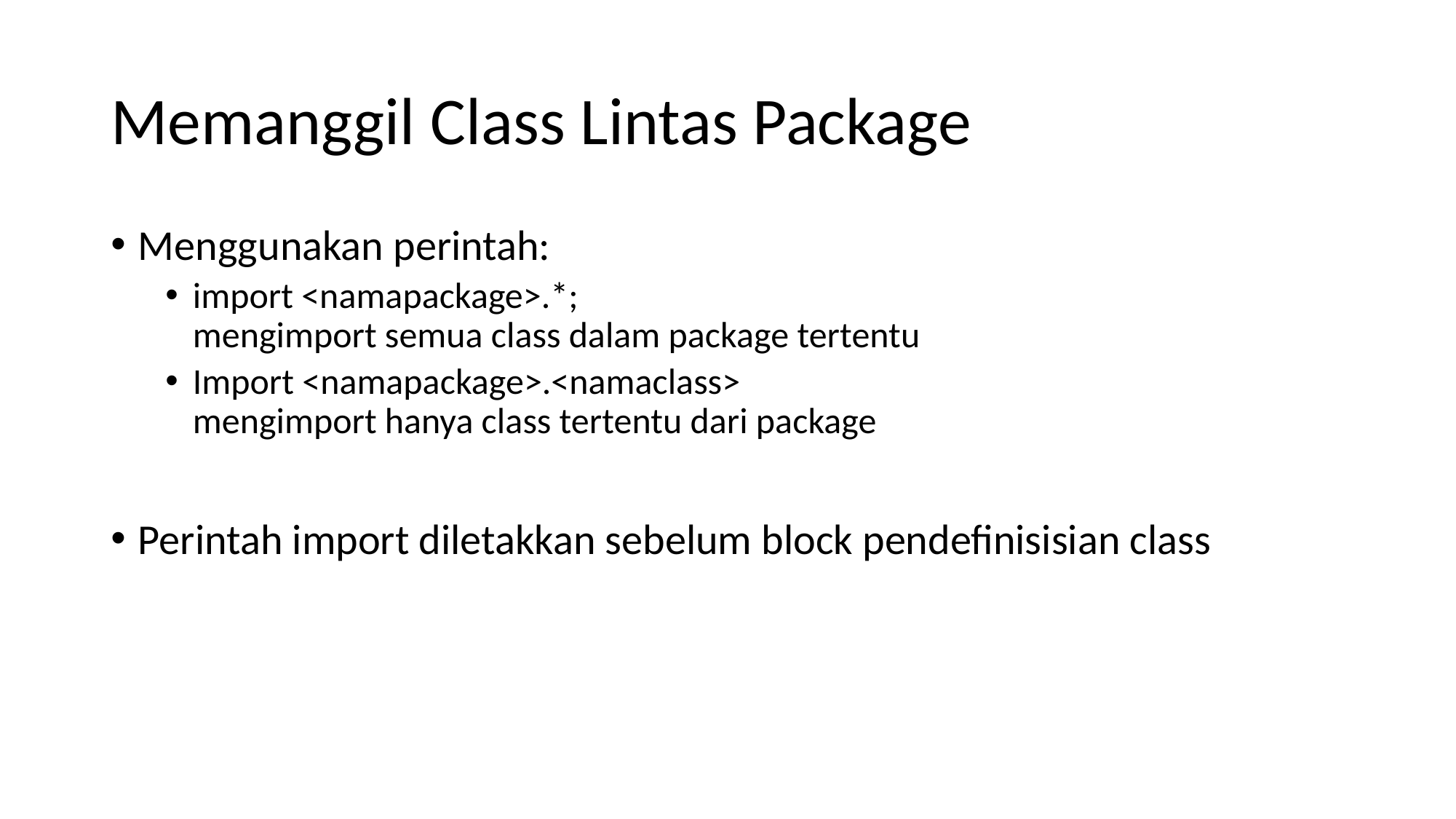

# Memanggil Class Lintas Package
Menggunakan perintah:
import <namapackage>.*;
mengimport semua class dalam package tertentu
Import <namapackage>.<namaclass>
mengimport hanya class tertentu dari package

Perintah import diletakkan sebelum block pendefinisisian class